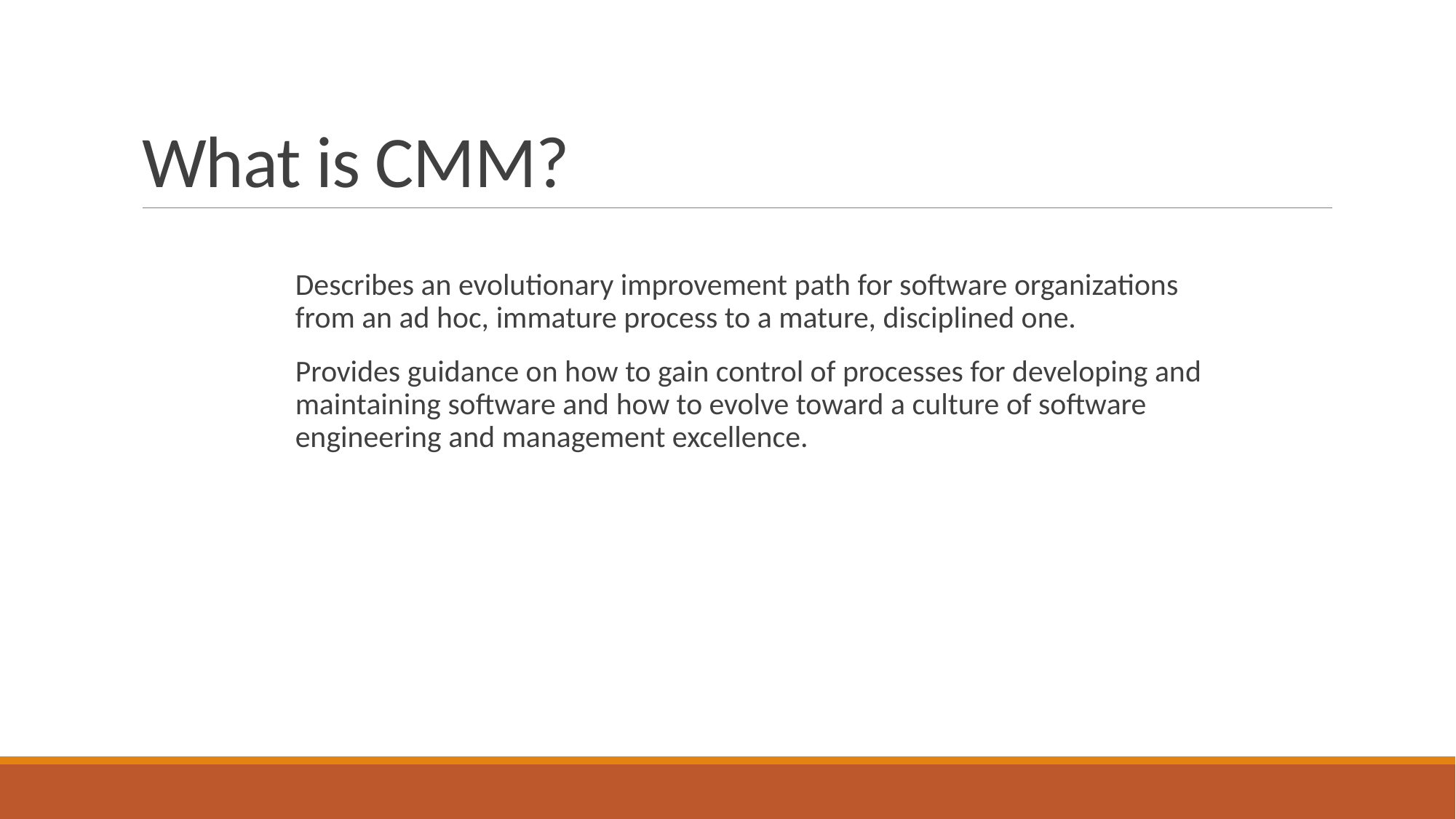

# What is CMM?
Describes an evolutionary improvement path for software organizations from an ad hoc, immature process to a mature, disciplined one.
Provides guidance on how to gain control of processes for developing and maintaining software and how to evolve toward a culture of software engineering and management excellence.